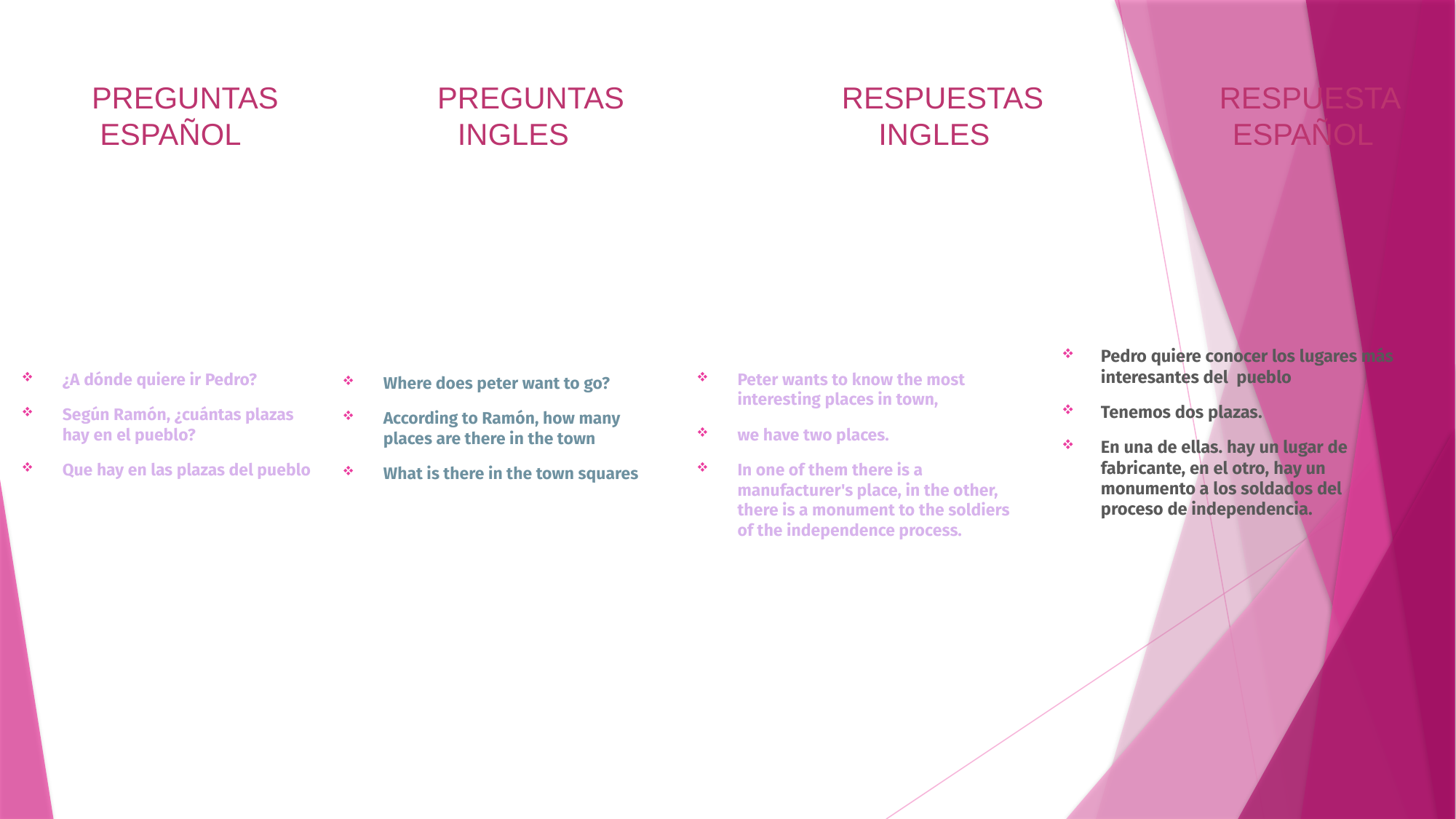

# PREGUNTAS                   PREGUNTAS                          RESPUESTAS                     RESPUESTA ESPAÑOL                          INGLES                                     INGLES                             ESPAÑOL

Pedro quiere conocer los lugares más interesantes del  pueblo
Tenemos dos plazas.
En una de ellas. hay un lugar de fabricante, en el otro, hay un monumento a los soldados del proceso de independencia.

¿A dónde quiere ir Pedro?
Según Ramón, ¿cuántas plazas hay en el pueblo?
Que hay en las plazas del pueblo

Where does peter want to go?
According to Ramón, how many places are there in the town
What is there in the town squares

Peter wants to know the most interesting places in town,
we have two places.
In one of them there is a manufacturer's place, in the other, there is a monument to the soldiers of the independence process.